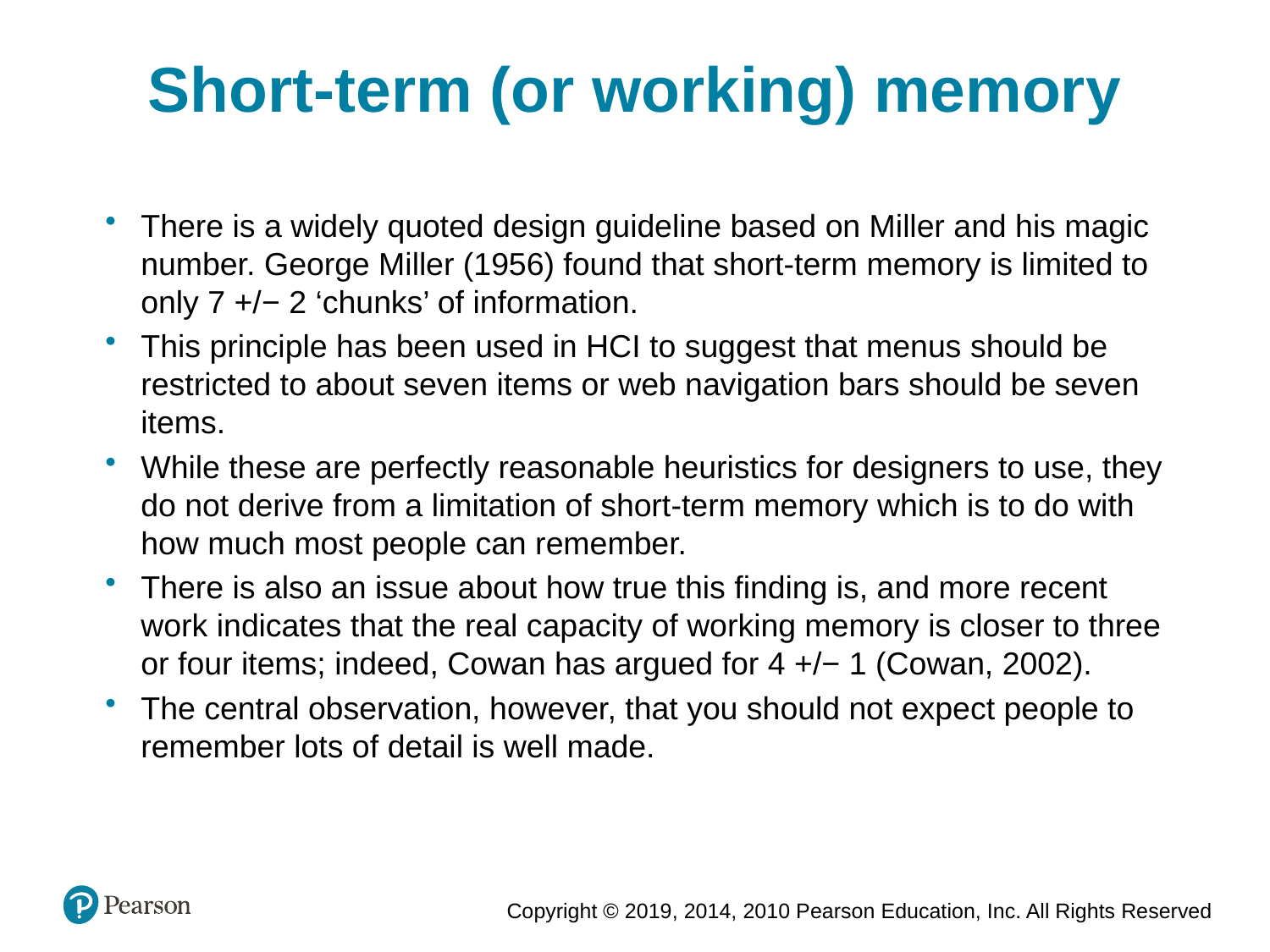

Short-term (or working) memory
There is a widely quoted design guideline based on Miller and his magic number. George Miller (1956) found that short-term memory is limited to only 7 +/− 2 ‘chunks’ of information.
This principle has been used in HCI to suggest that menus should be restricted to about seven items or web navigation bars should be seven items.
While these are perfectly reasonable heuristics for designers to use, they do not derive from a limitation of short-term memory which is to do with how much most people can remember.
There is also an issue about how true this finding is, and more recent work indicates that the real capacity of working memory is closer to three or four items; indeed, Cowan has argued for 4 +/− 1 (Cowan, 2002).
The central observation, however, that you should not expect people to remember lots of detail is well made.